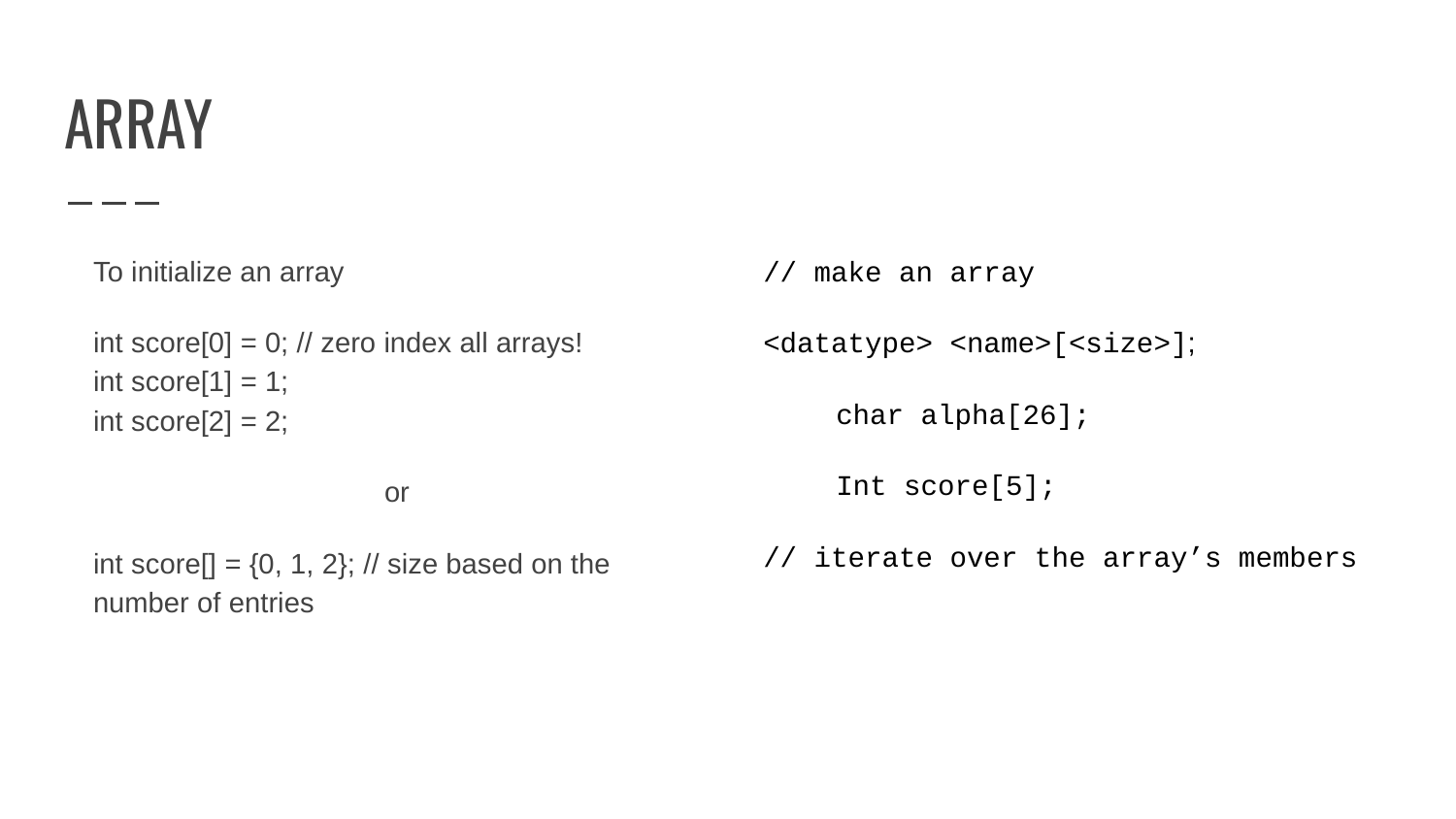

# ARRAY
To initialize an array
int score[0] = 0; // zero index all arrays!
int score[1] = 1;
int score[2] = 2;
or
int score[] = {0, 1, 2}; // size based on the number of entries

// make an array
<datatype> <name>[<size>];
char alpha[26];
Int score[5];
// iterate over the array’s members